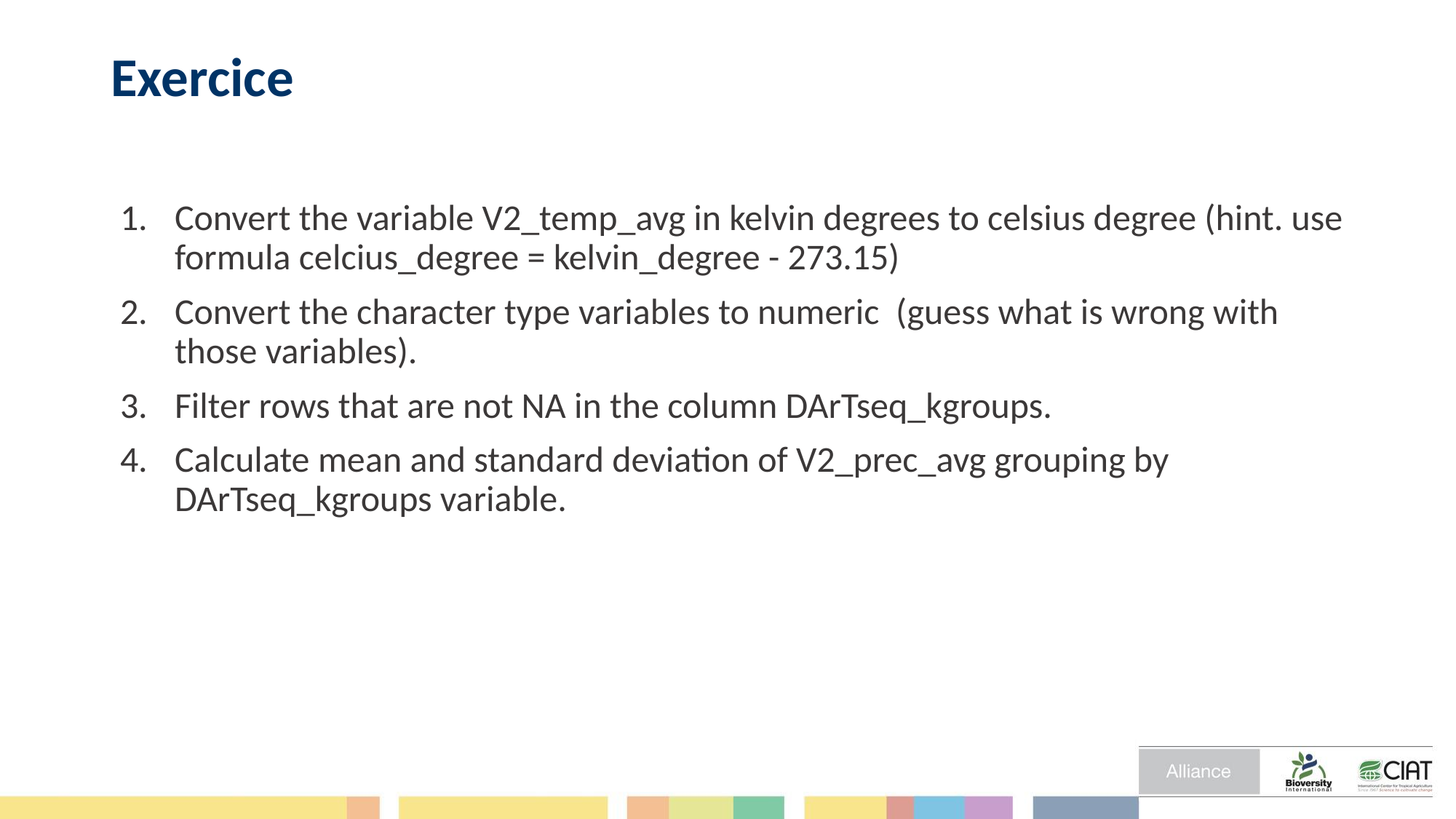

# Exercice
Convert the variable V2_temp_avg in kelvin degrees to celsius degree (hint. use formula celcius_degree = kelvin_degree - 273.15)
Convert the character type variables to numeric  (guess what is wrong with those variables).
Filter rows that are not NA in the column DArTseq_kgroups.
Calculate mean and standard deviation of V2_prec_avg grouping by DArTseq_kgroups variable.